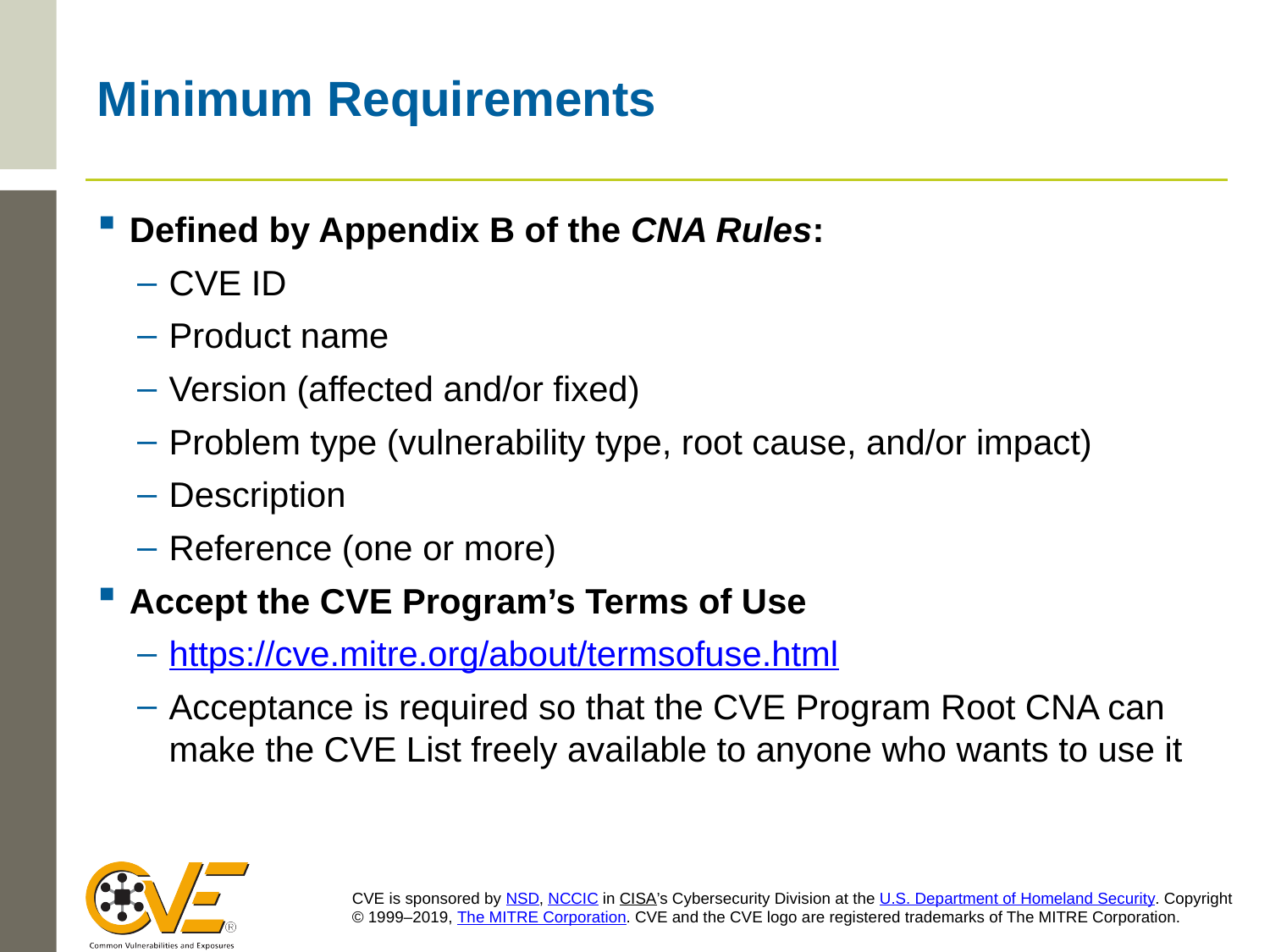

# Minimum Requirements
Defined by Appendix B of the CNA Rules:
CVE ID
Product name
Version (affected and/or fixed)
Problem type (vulnerability type, root cause, and/or impact)
Description
Reference (one or more)
Accept the CVE Program’s Terms of Use
https://cve.mitre.org/about/termsofuse.html
Acceptance is required so that the CVE Program Root CNA can make the CVE List freely available to anyone who wants to use it